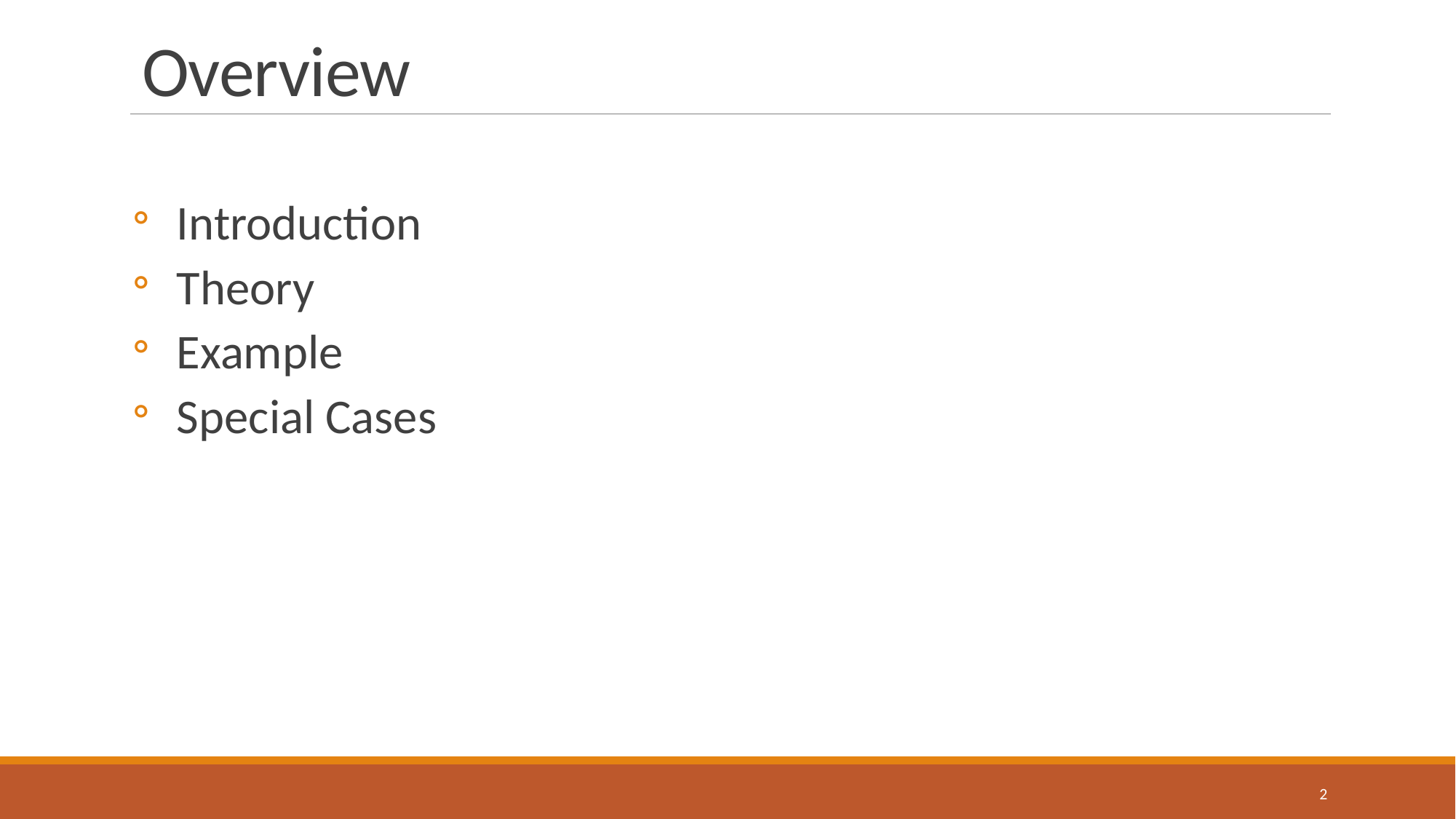

# Overview

Introduction
Theory
Example
Special Cases
2